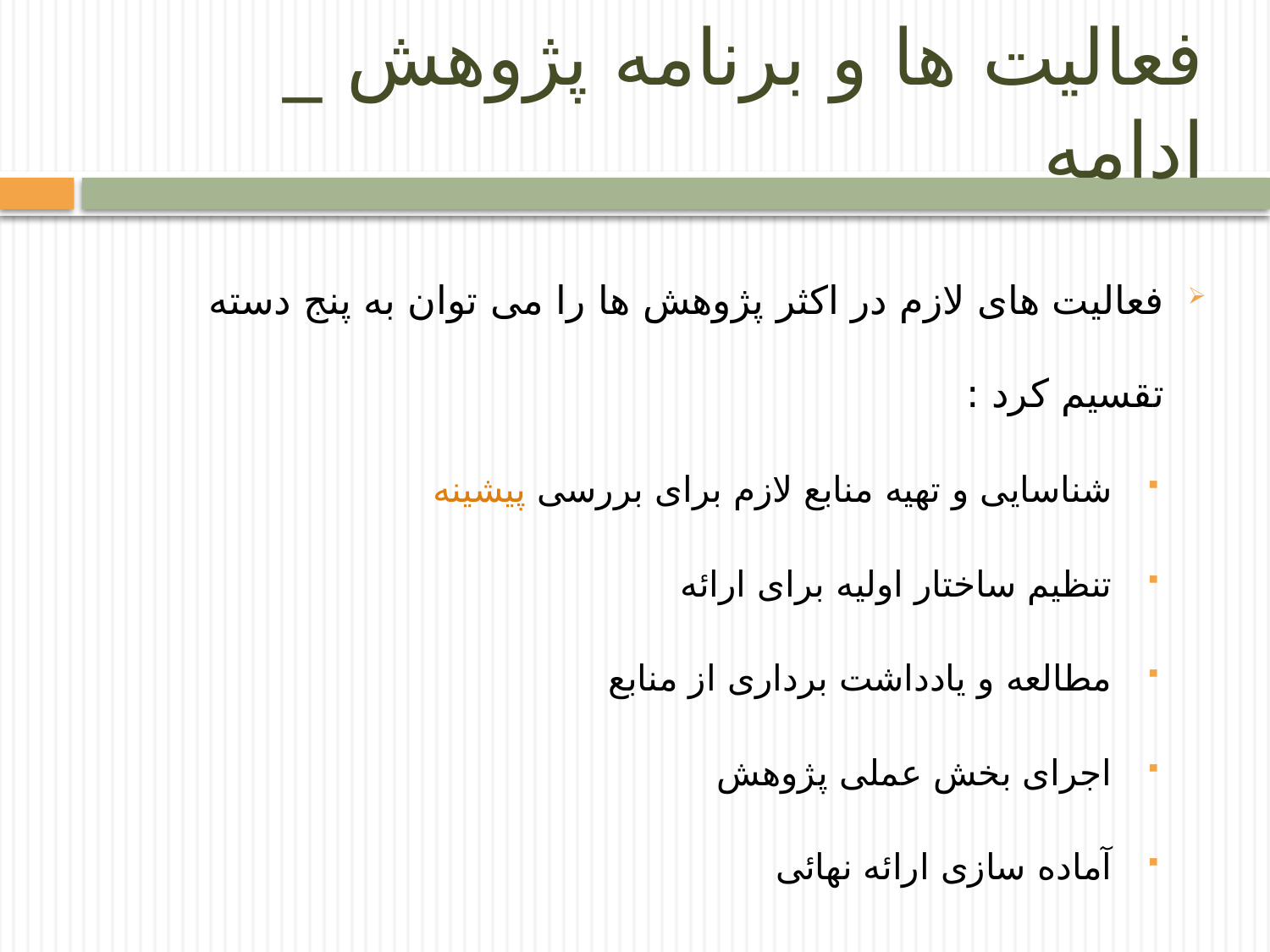

# فعالیت ها و برنامه پژوهش _ ادامه
فعالیت های لازم در اکثر پژوهش ها را می توان به پنج دسته تقسیم کرد :
 شناسایی و تهیه منابع لازم برای بررسی پیشینه
 تنظیم ساختار اولیه برای ارائه
 مطالعه و یادداشت برداری از منابع
 اجرای بخش عملی پژوهش
 آماده سازی ارائه نهائی